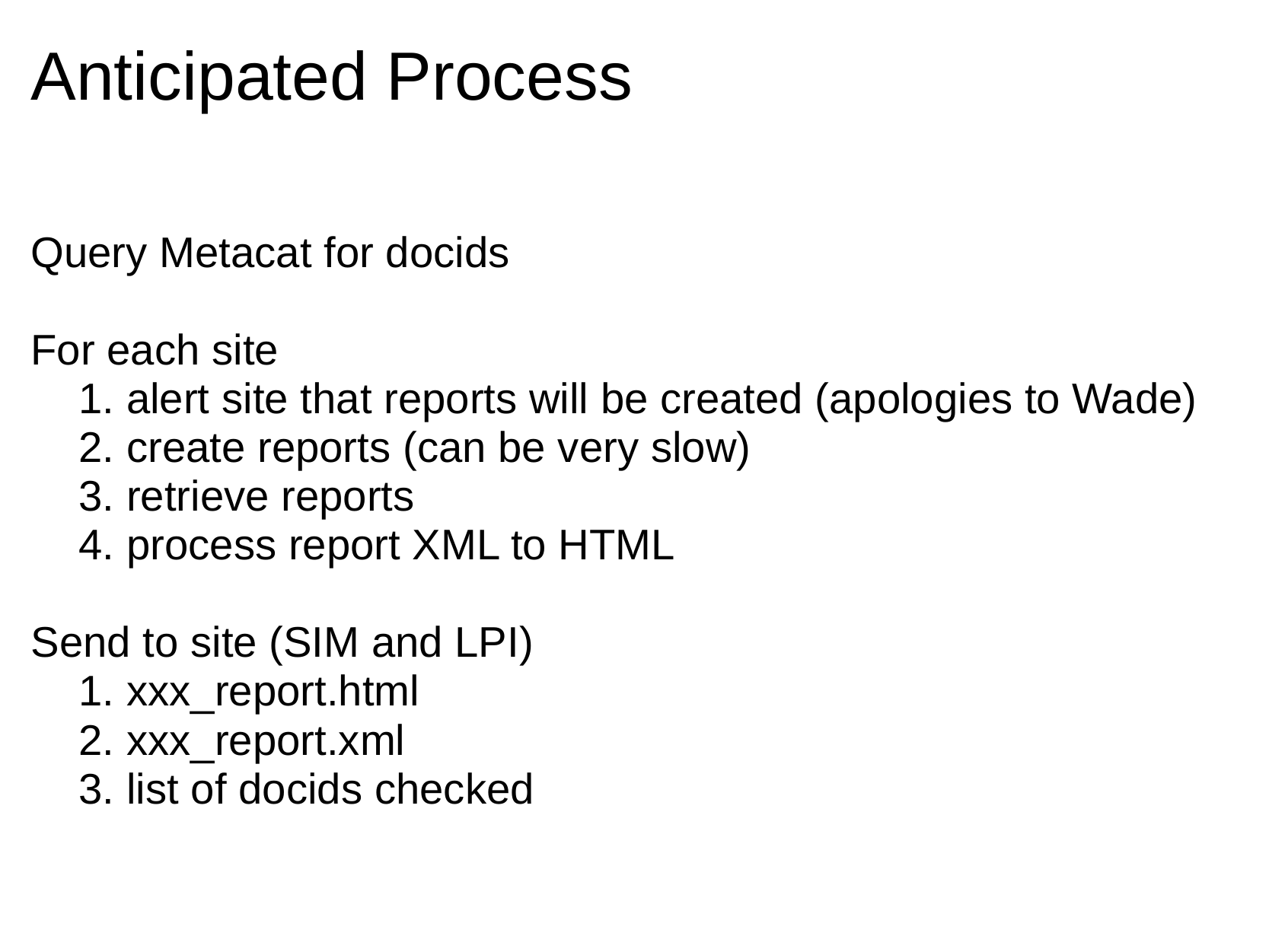

# Anticipated Process
Query Metacat for docids

For each site
    1. alert site that reports will be created (apologies to Wade)
    2. create reports (can be very slow)
    3. retrieve reports
    4. process report XML to HTML

Send to site (SIM and LPI)
    1. xxx_report.html
    2. xxx_report.xml
    3. list of docids checked